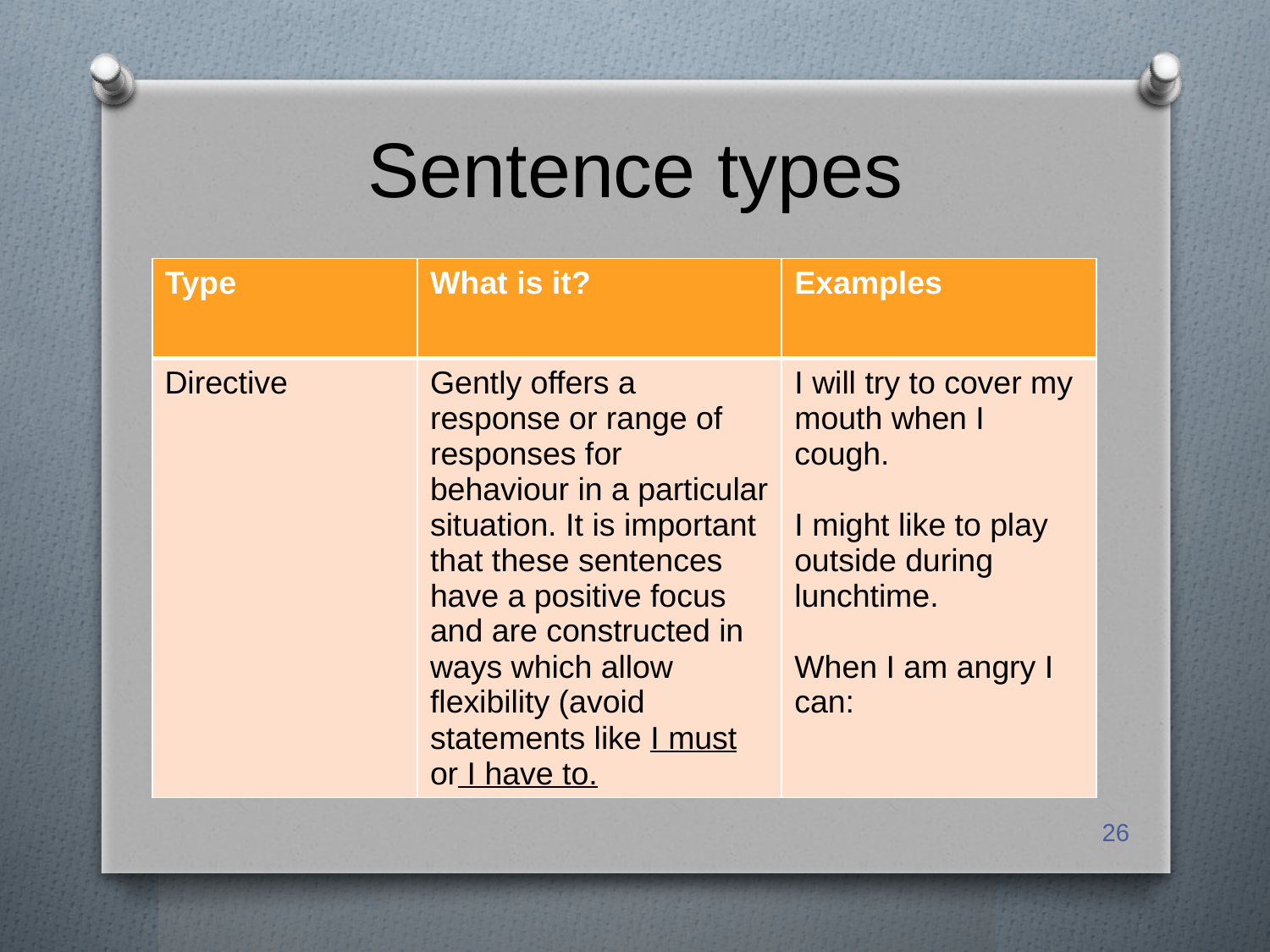

# Sentence types
| Type | What is it? | Examples |
| --- | --- | --- |
| Directive | Gently offers a response or range of responses for behaviour in a particular situation. It is important that these sentences have a positive focus and are constructed in ways which allow flexibility (avoid statements like I must or I have to. | I will try to cover my mouth when I cough. I might like to play outside during lunchtime. When I am angry I can: |
26